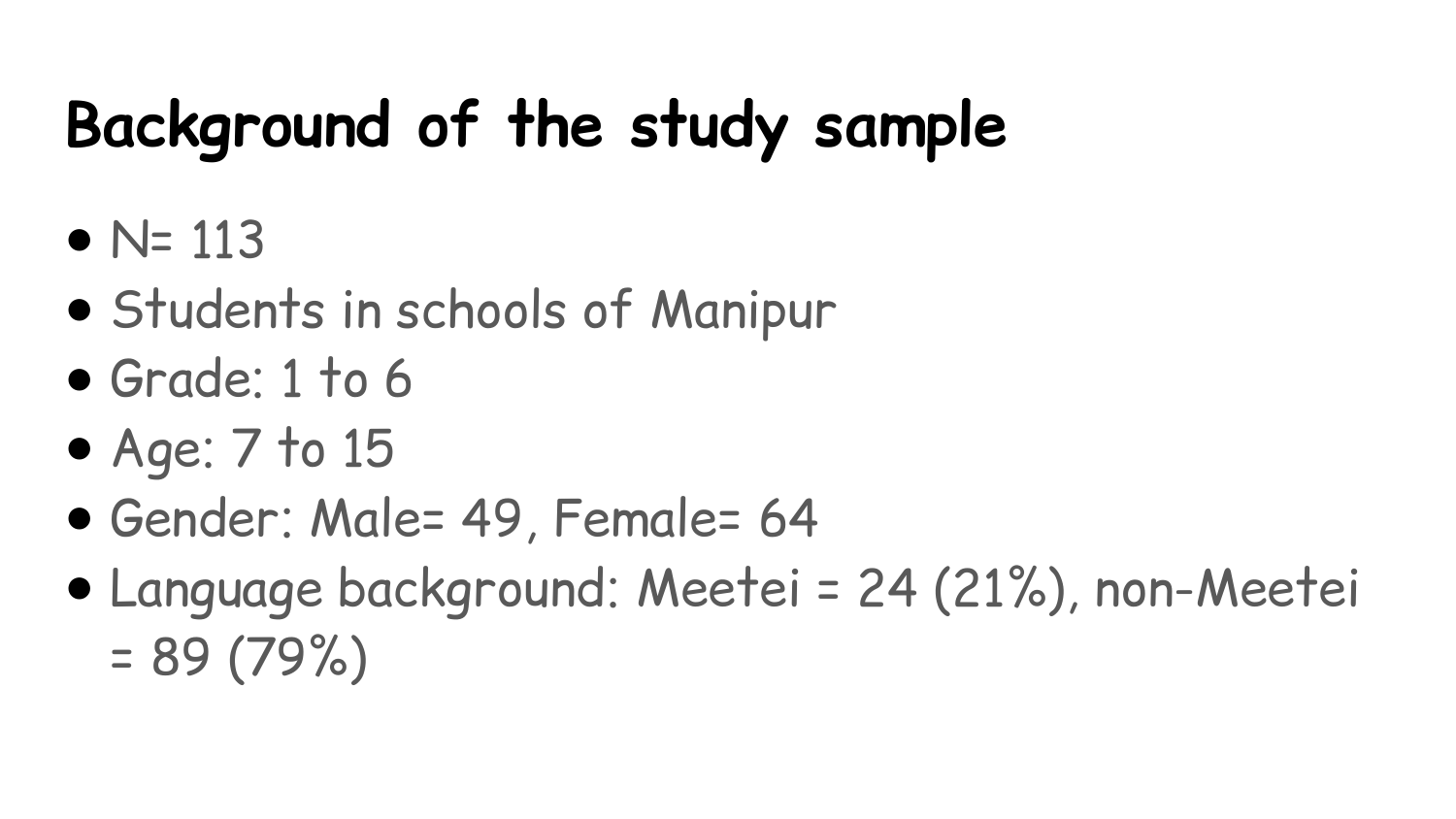

# Background of the study sample
N= 113​
Students in schools of Manipur
Grade: 1 to 6​
Age: 7 to 15​
Gender: Male= 49, Female= 64​
Language background: Meetei = 24 (21%), non-Meetei = 89 (79%)